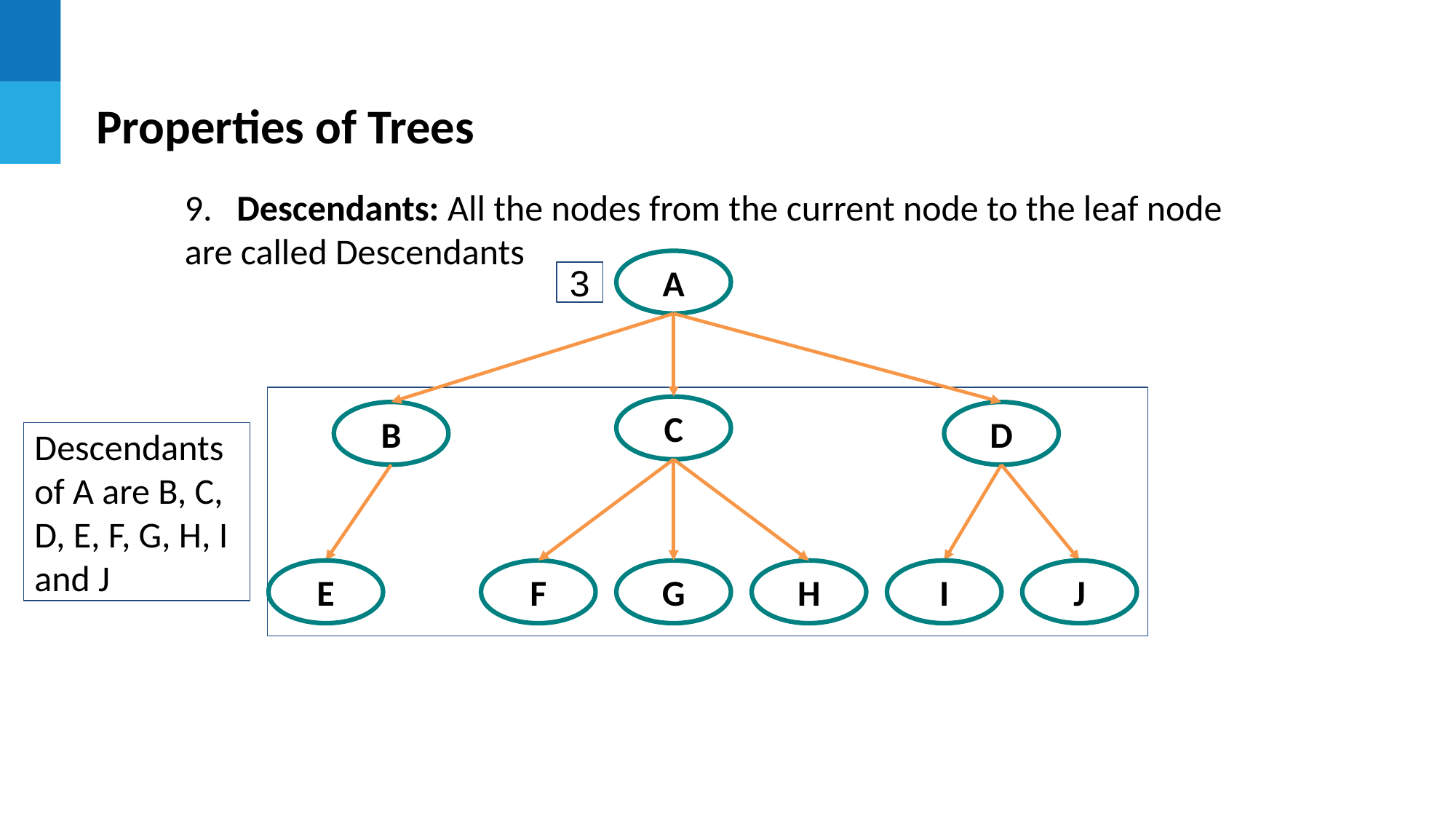

Properties of Trees
9.   Descendants: All the nodes from the current node to the leaf node are called Descendants
A
C
B
D
E
F
G
H
I
J
3

Descendants of A are B, C, D, E, F, G, H, I and J